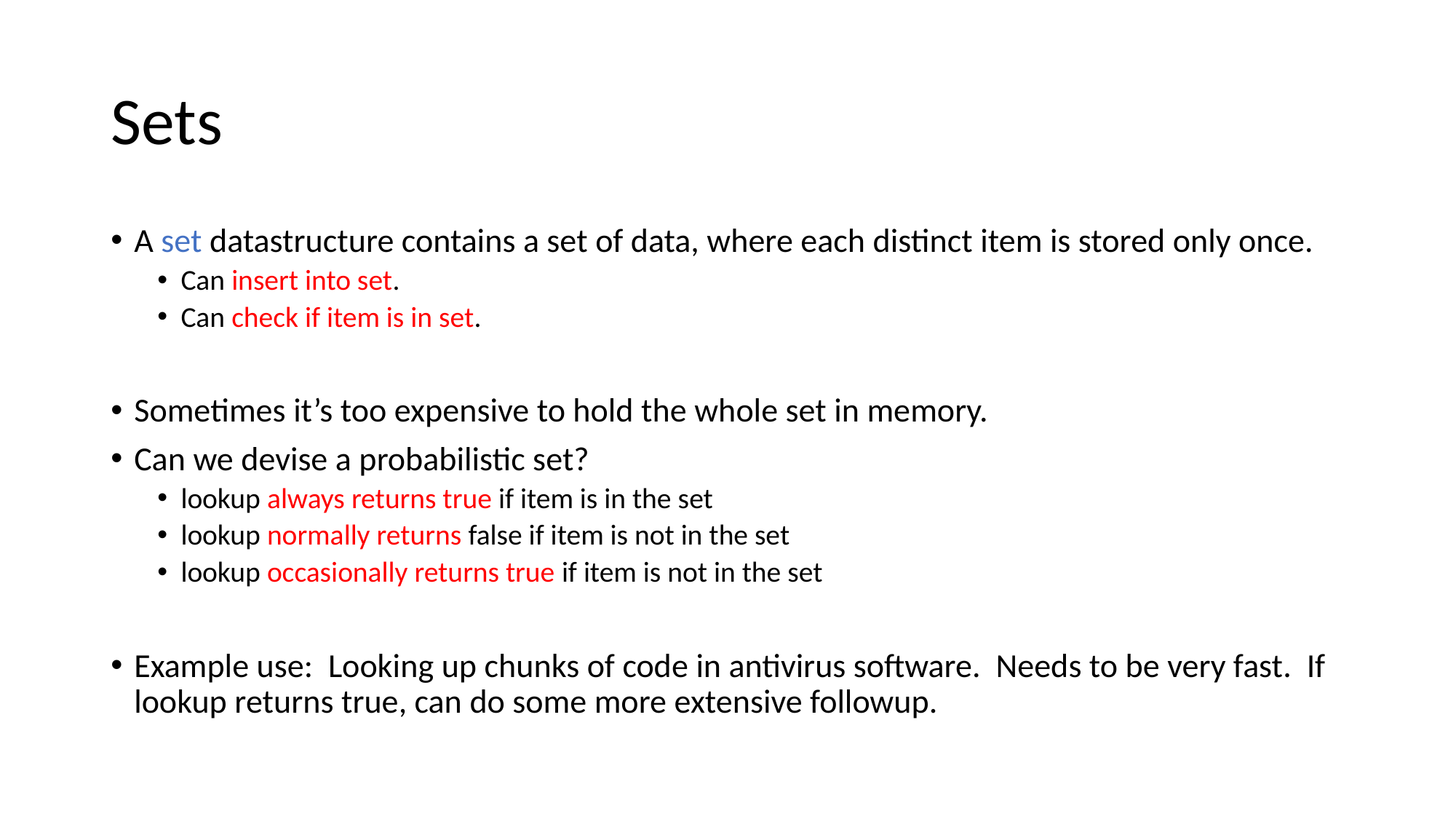

# Sets
A set datastructure contains a set of data, where each distinct item is stored only once.
Can insert into set.
Can check if item is in set.

Sometimes it’s too expensive to hold the whole set in memory.
Can we devise a probabilistic set?
lookup always returns true if item is in the set
lookup normally returns false if item is not in the set
lookup occasionally returns true if item is not in the set

Example use:  Looking up chunks of code in antivirus software.  Needs to be very fast.  If lookup returns true, can do some more extensive followup.